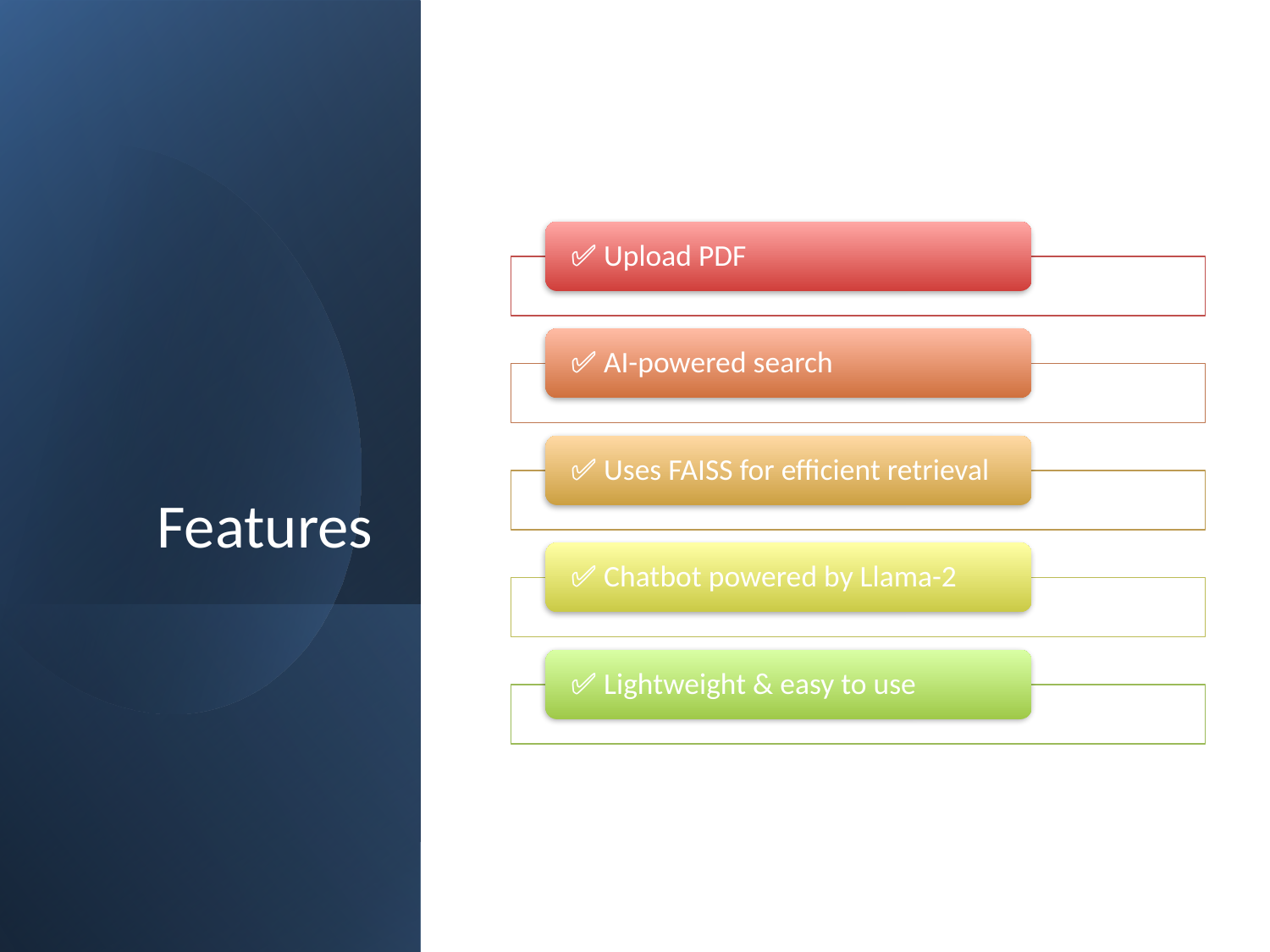

✅ Upload PDF
✅ AI-powered search
✅ Uses FAISS for efficient retrieval
✅ Chatbot powered by Llama-2
✅ Lightweight & easy to use

# Features